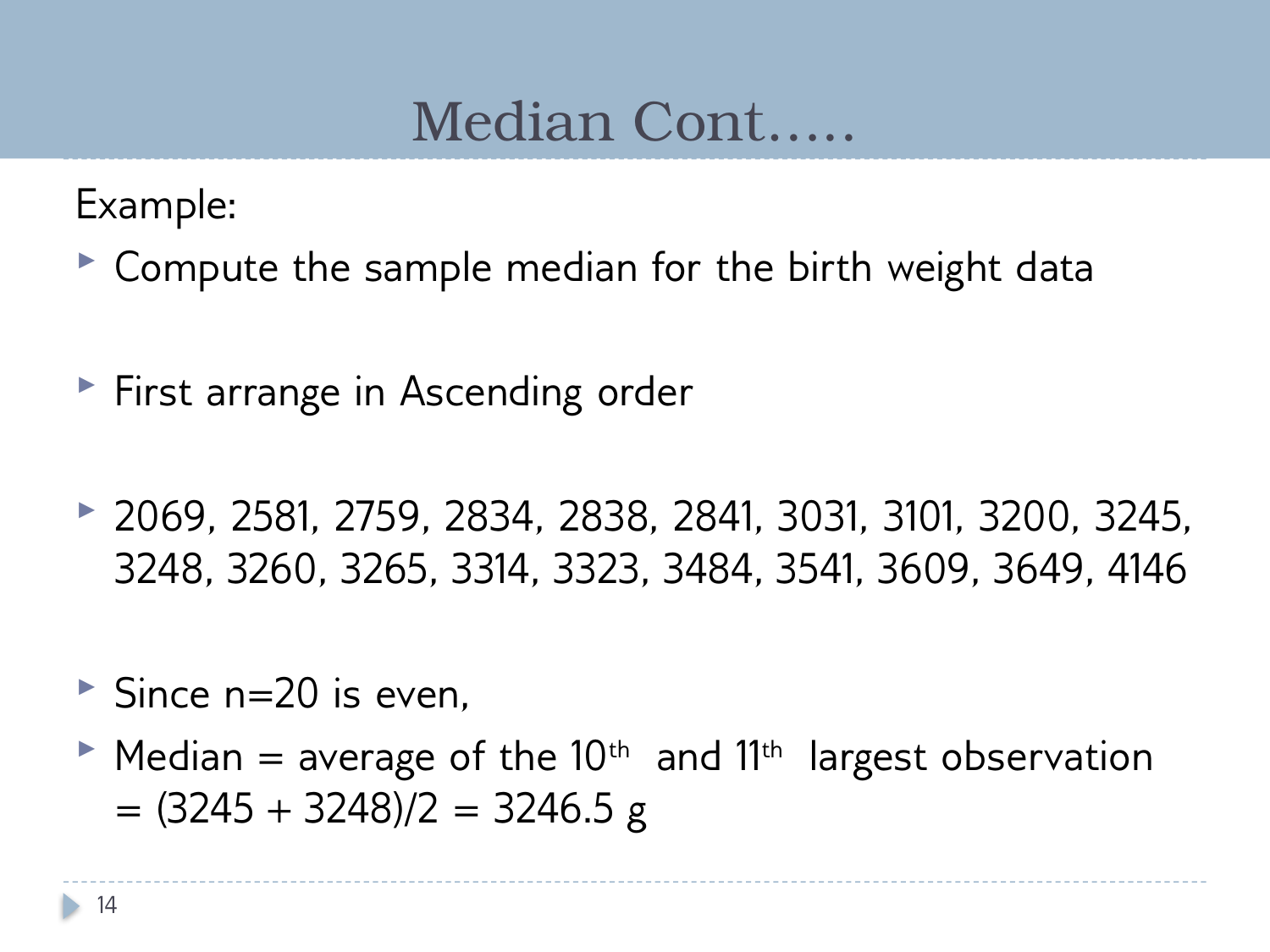

# Median Cont…..
Example:
Compute the sample median for the birth weight data

First arrange in Ascending order

2069, 2581, 2759, 2834, 2838, 2841, 3031, 3101, 3200, 3245, 3248, 3260, 3265, 3314, 3323, 3484, 3541, 3609, 3649, 4146

Since n=20 is even,
Median = average of the 10th  and 11th  largest observation = (3245 + 3248)/2 = 3246.5 g
14